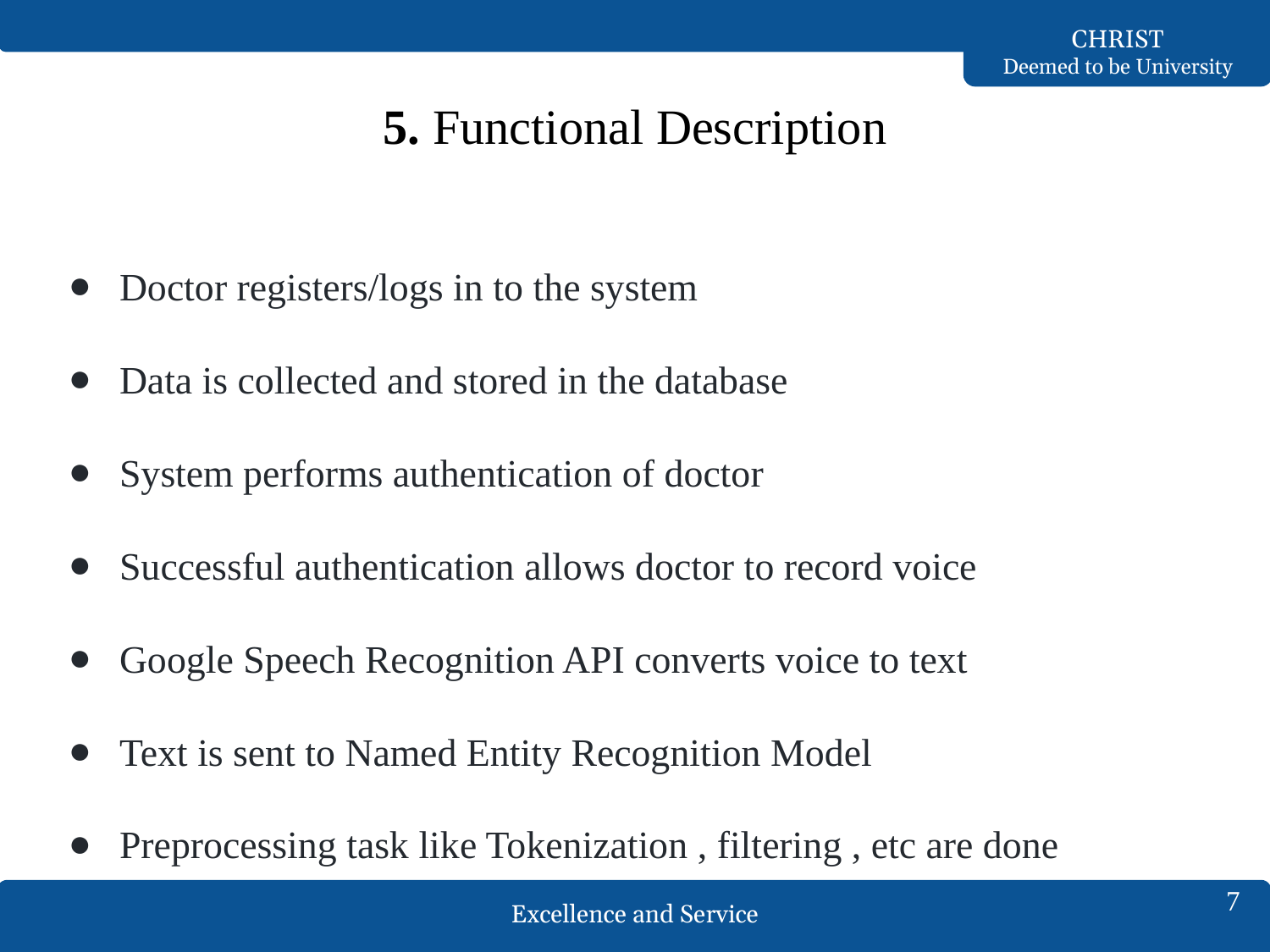

# 5. Functional Description
Doctor registers/logs in to the system
Data is collected and stored in the database
System performs authentication of doctor
Successful authentication allows doctor to record voice
Google Speech Recognition API converts voice to text
Text is sent to Named Entity Recognition Model
Preprocessing task like Tokenization , filtering , etc are done
7